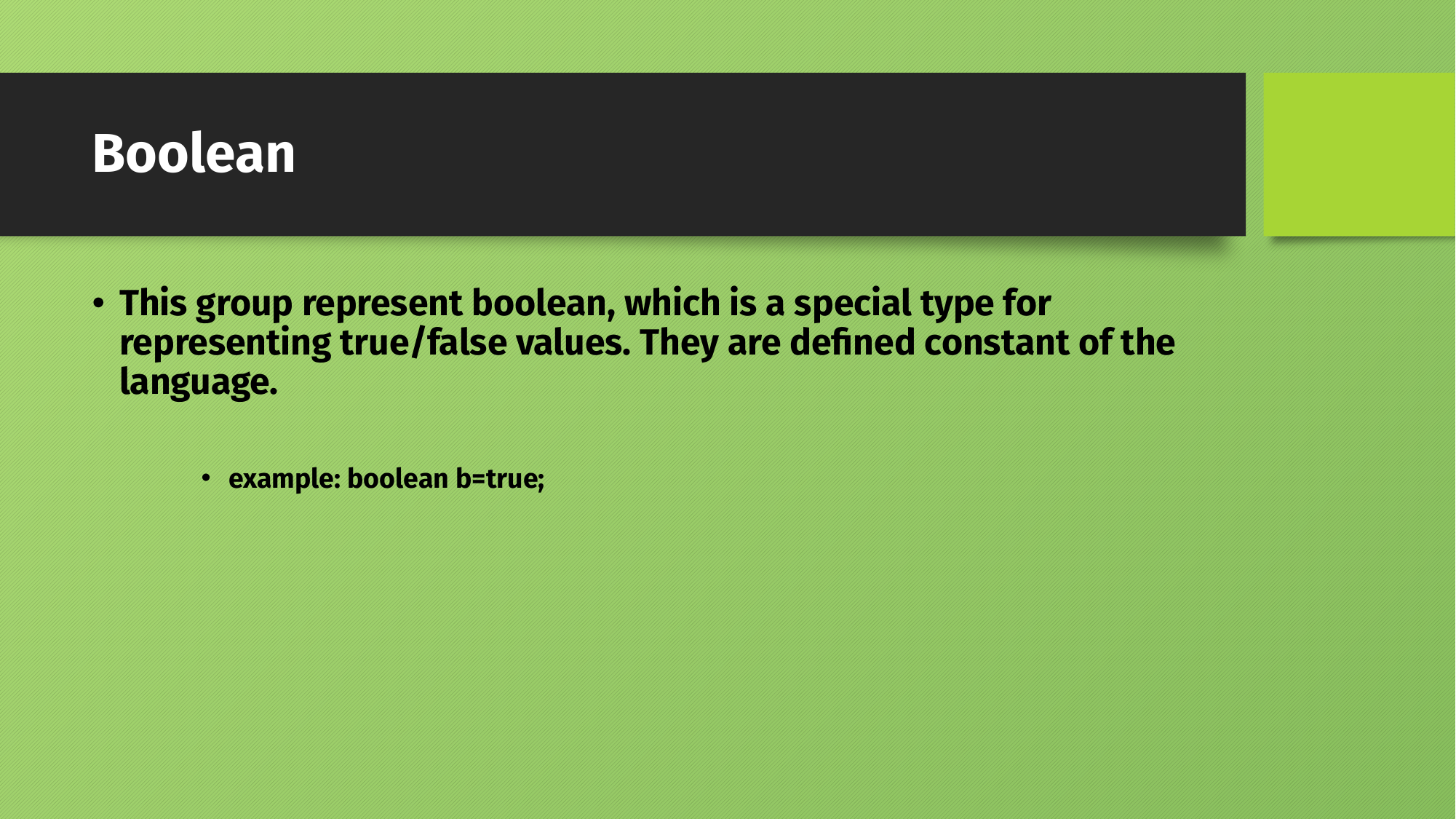

# Boolean
This group represent boolean, which is a special type for representing true/false values. They are defined constant of the language.

example: boolean b=true;